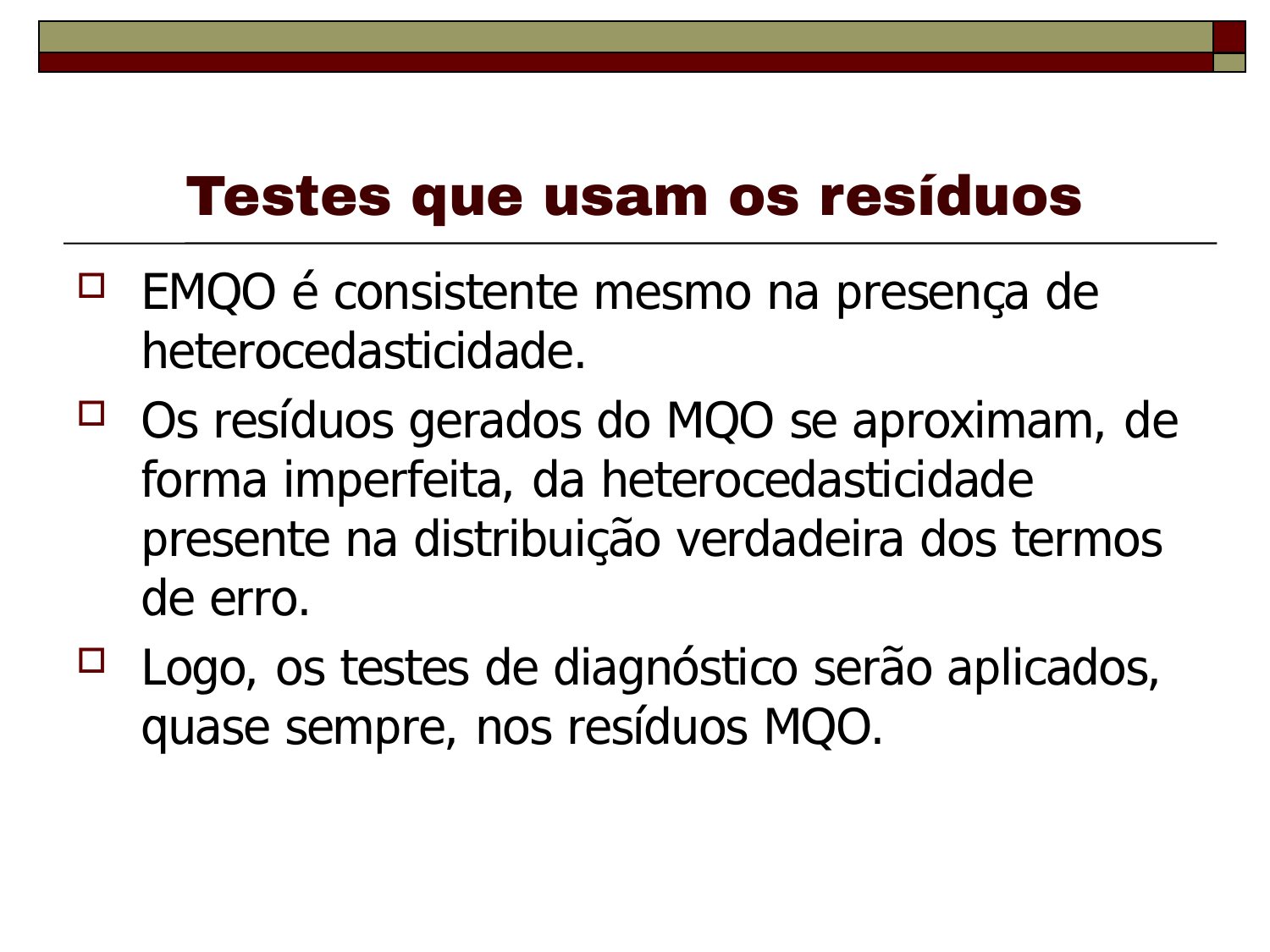

# Testes que usam os resíduos
EMQO é consistente mesmo na presença de heterocedasticidade.
Os resíduos gerados do MQO se aproximam, de forma imperfeita, da heterocedasticidade presente na distribuição verdadeira dos termos de erro.
Logo, os testes de diagnóstico serão aplicados, quase sempre, nos resíduos MQO.